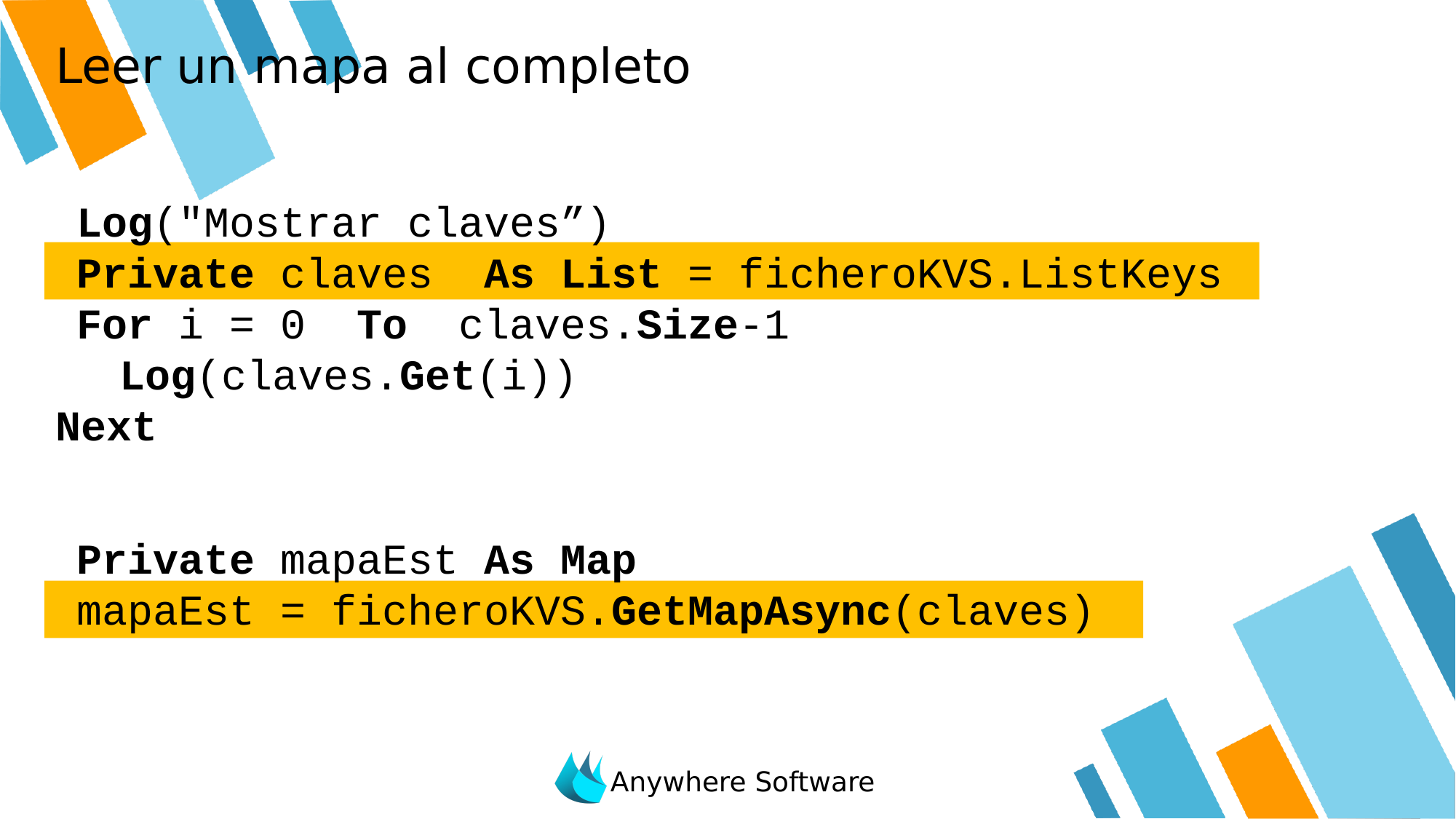

# Leer un mapa al completo
	Log("Mostrar claves”)
	Private claves  As List = ficheroKVS.ListKeys
	For i = 0  To  claves.Size-1
		Log(claves.Get(i))
Next

Private mapaEst As Map
mapaEst = ficheroKVS.GetMapAsync(claves)